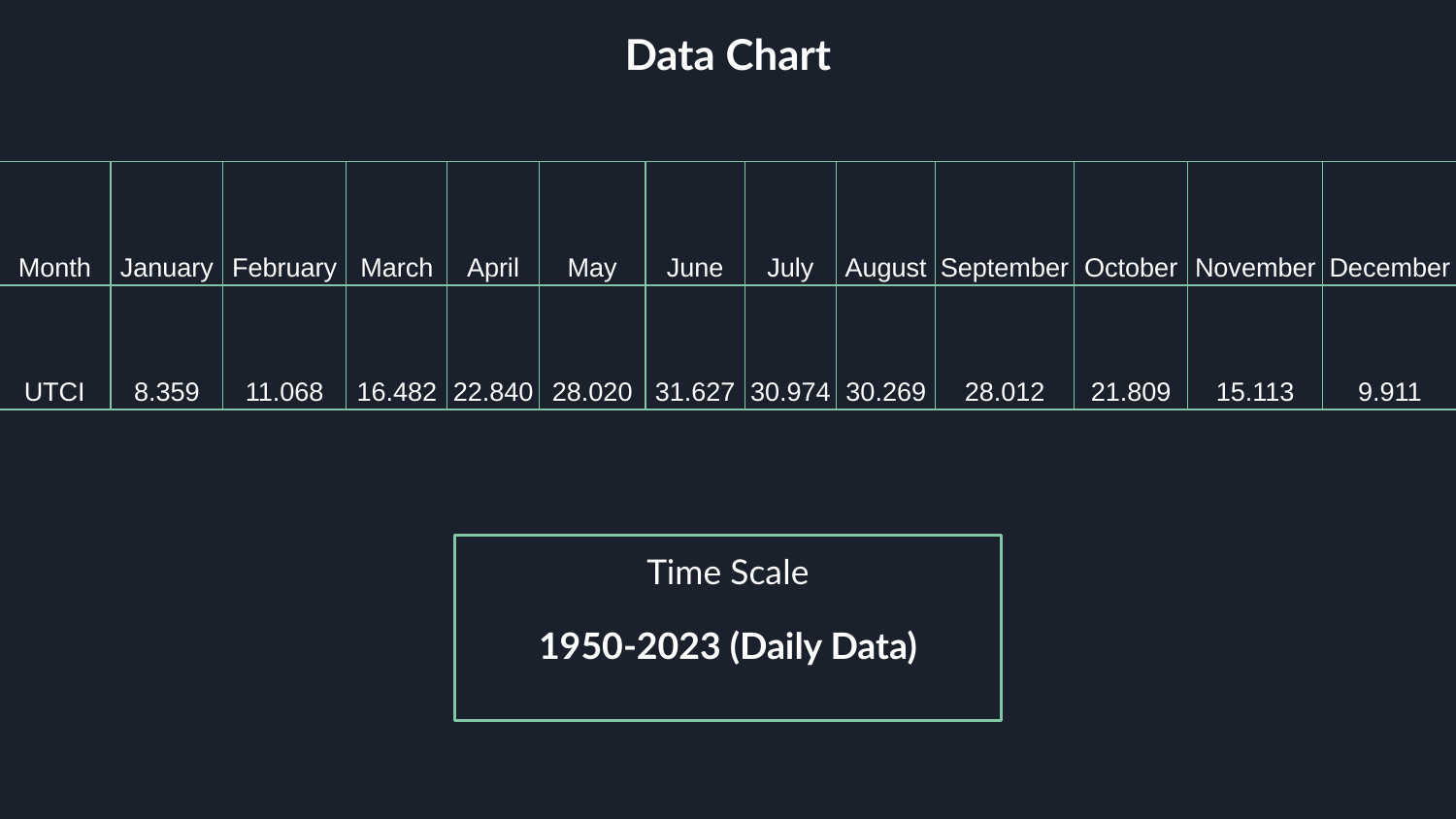

Data Chart
| Month | January | February | March | April | May | June | July | August | September | October | November | December |
| --- | --- | --- | --- | --- | --- | --- | --- | --- | --- | --- | --- | --- |
| UTCI | 8.359 | 11.068 | 16.482 | 22.840 | 28.020 | 31.627 | 30.974 | 30.269 | 28.012 | 21.809 | 15.113 | 9.911 |
Time Scale

1950-2023 (Daily Data)